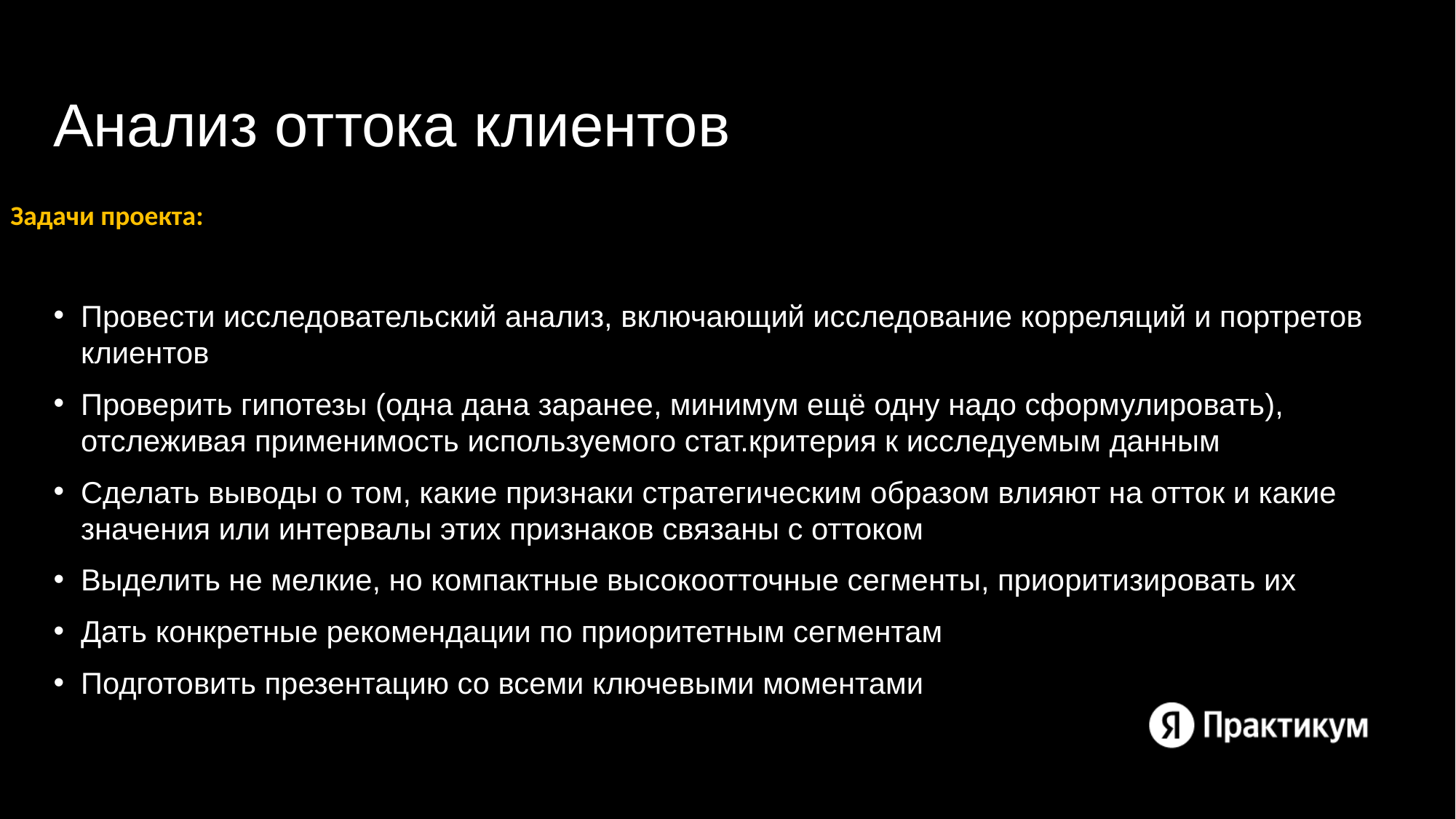

# Анализ оттока клиентов
Задачи проекта:
Провести исследовательский анализ, включающий исследование корреляций и портретов клиентов
Проверить гипотезы (одна дана заранее, минимум ещё одну надо сформулировать), отслеживая применимость используемого стат.критерия к исследуемым данным
Сделать выводы о том, какие признаки стратегическим образом влияют на отток и какие значения или интервалы этих признаков связаны с оттоком
Выделить не мелкие, но компактные высокоотточные сегменты, приоритизировать их
Дать конкретные рекомендации по приоритетным сегментам
Подготовить презентацию со всеми ключевыми моментами